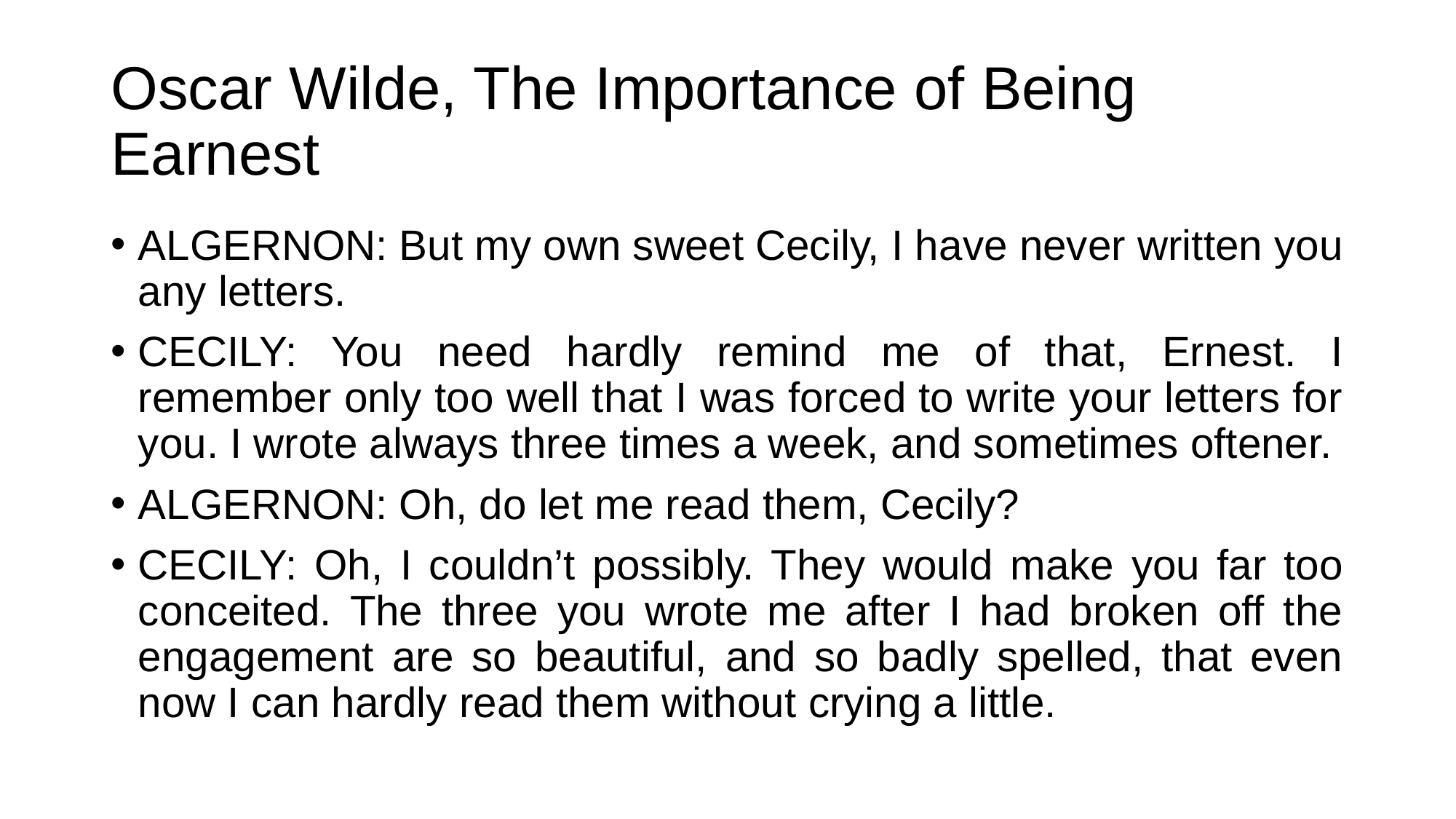

# Oscar Wilde, The Importance of Being Earnest
ALGERNON: But my own sweet Cecily, I have never written you any letters.
CECILY: You need hardly remind me of that, Ernest. I remember only too well that I was forced to write your letters for you. I wrote always three times a week, and sometimes oftener.
ALGERNON: Oh, do let me read them, Cecily?
CECILY: Oh, I couldn’t possibly. They would make you far too conceited. The three you wrote me after I had broken off the engagement are so beautiful, and so badly spelled, that even now I can hardly read them without crying a little.